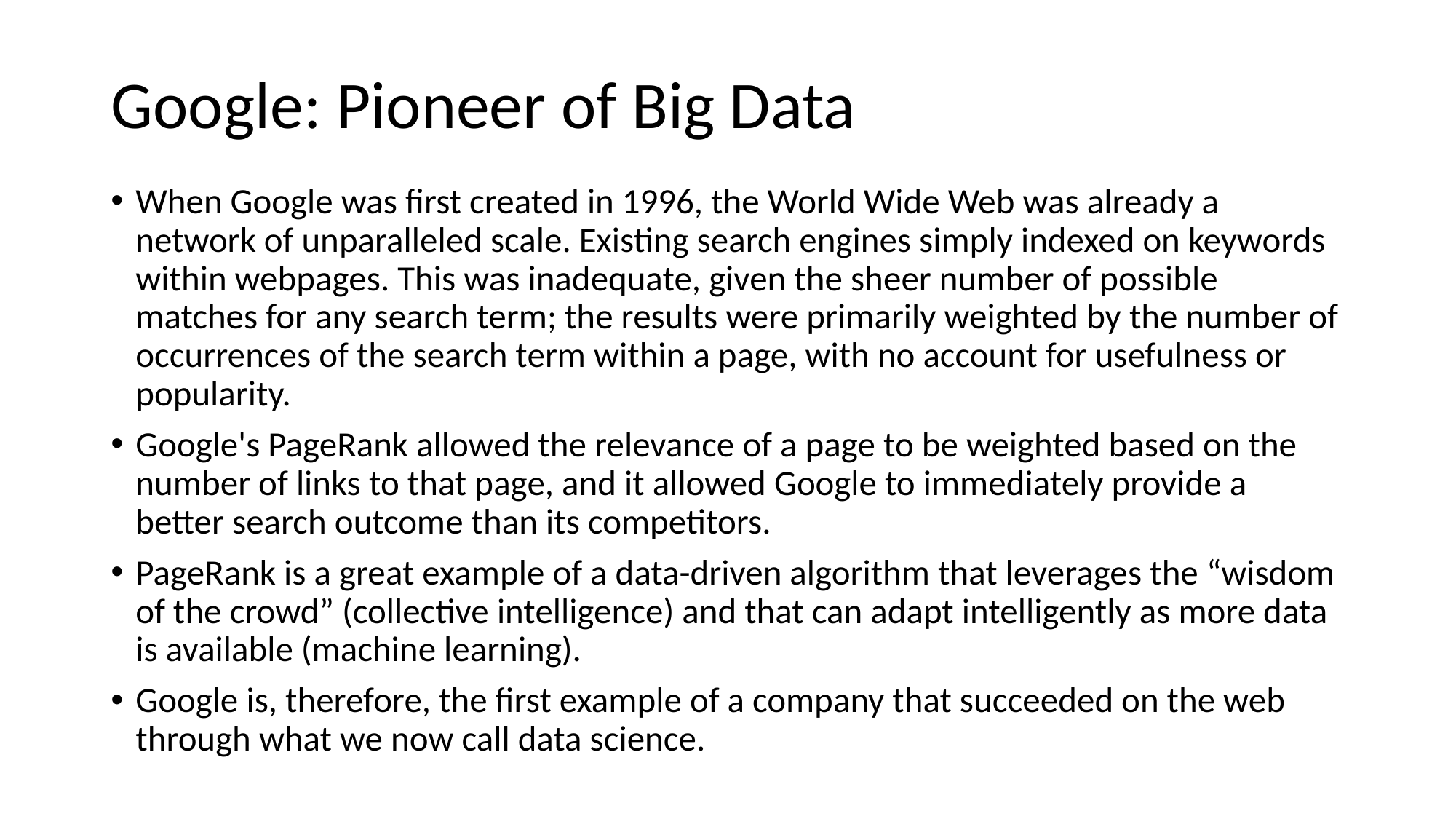

# Google: Pioneer of Big Data
When Google was first created in 1996, the World Wide Web was already a network of unparalleled scale. Existing search engines simply indexed on keywords within webpages. This was inadequate, given the sheer number of possible matches for any search term; the results were primarily weighted by the number of occurrences of the search term within a page, with no account for usefulness or popularity.
Google's PageRank allowed the relevance of a page to be weighted based on the number of links to that page, and it allowed Google to immediately provide a better search outcome than its competitors.
PageRank is a great example of a data-driven algorithm that leverages the “wisdom of the crowd” (collective intelligence) and that can adapt intelligently as more data is available (machine learning).
Google is, therefore, the first example of a company that succeeded on the web through what we now call data science.